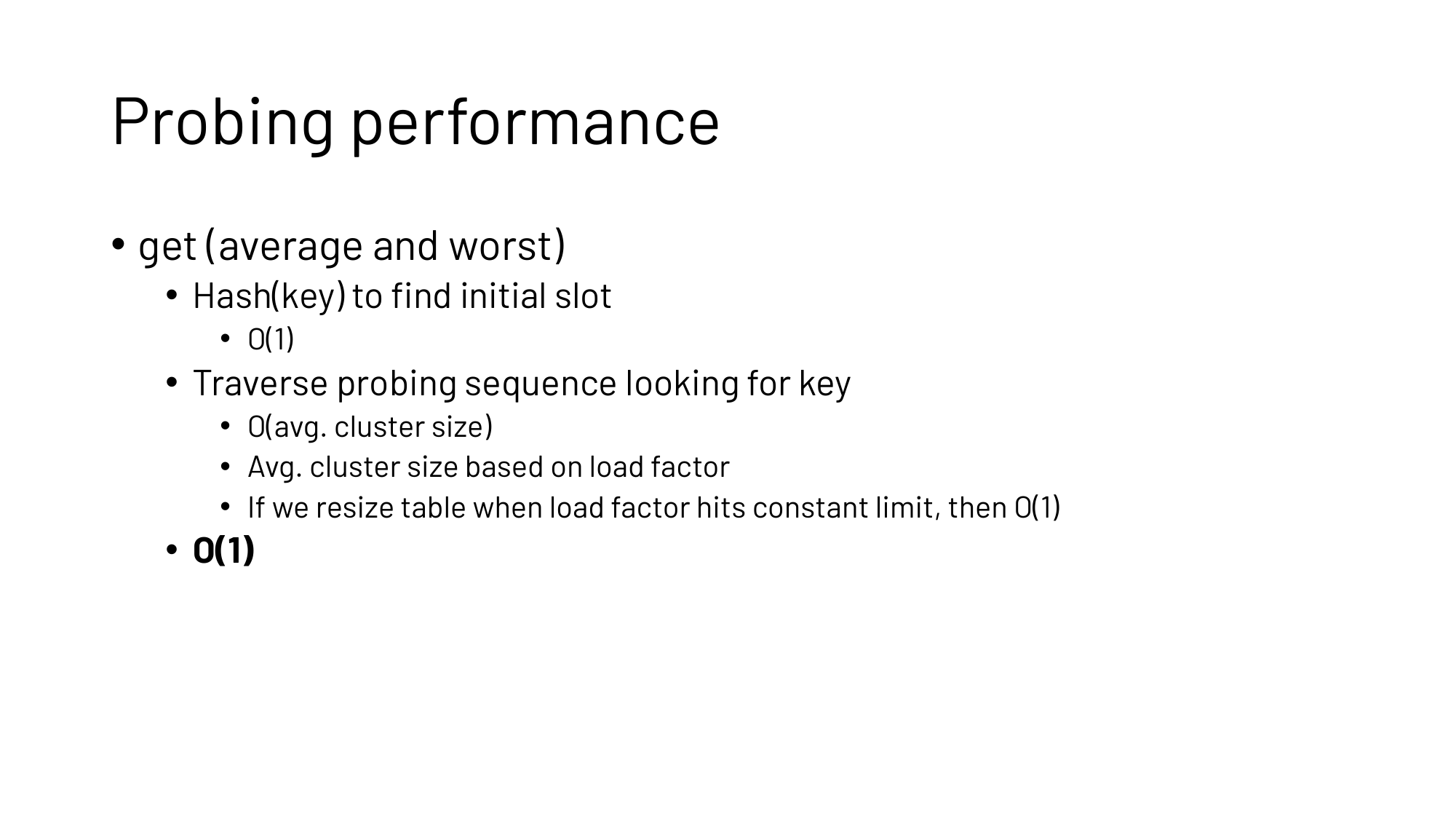

# Probing performance
get (average and worst)
Hash(key) to find initial slot
O(1)
Traverse probing sequence looking for key
O(avg. cluster size)
Avg. cluster size based on load factor
If we resize table when load factor hits constant limit, then O(1)
O(1)